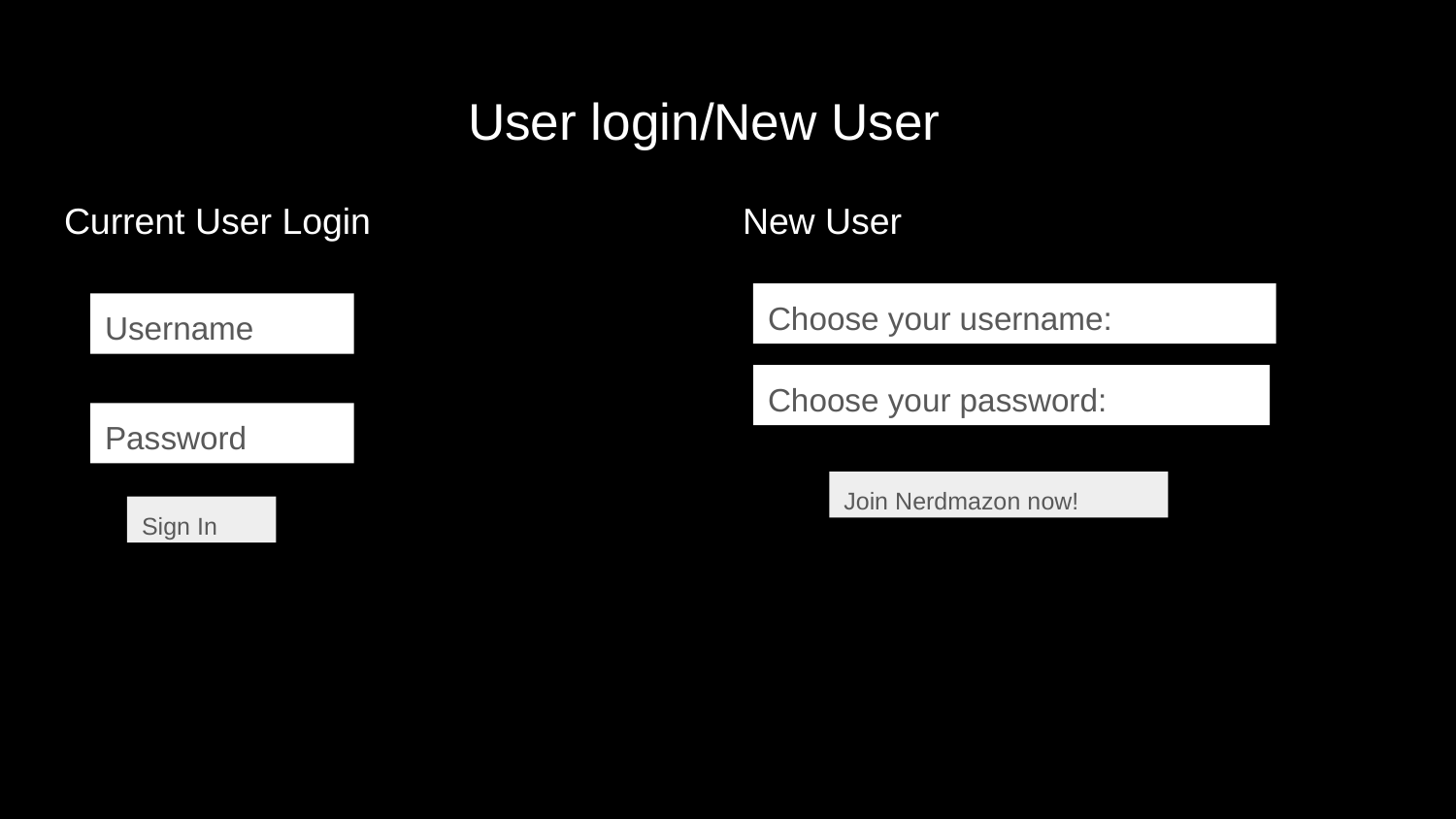

# User login/New User
Current User Login

New User
Choose your username:
Username
Choose your password:
Password
Join Nerdmazon now!
Sign In